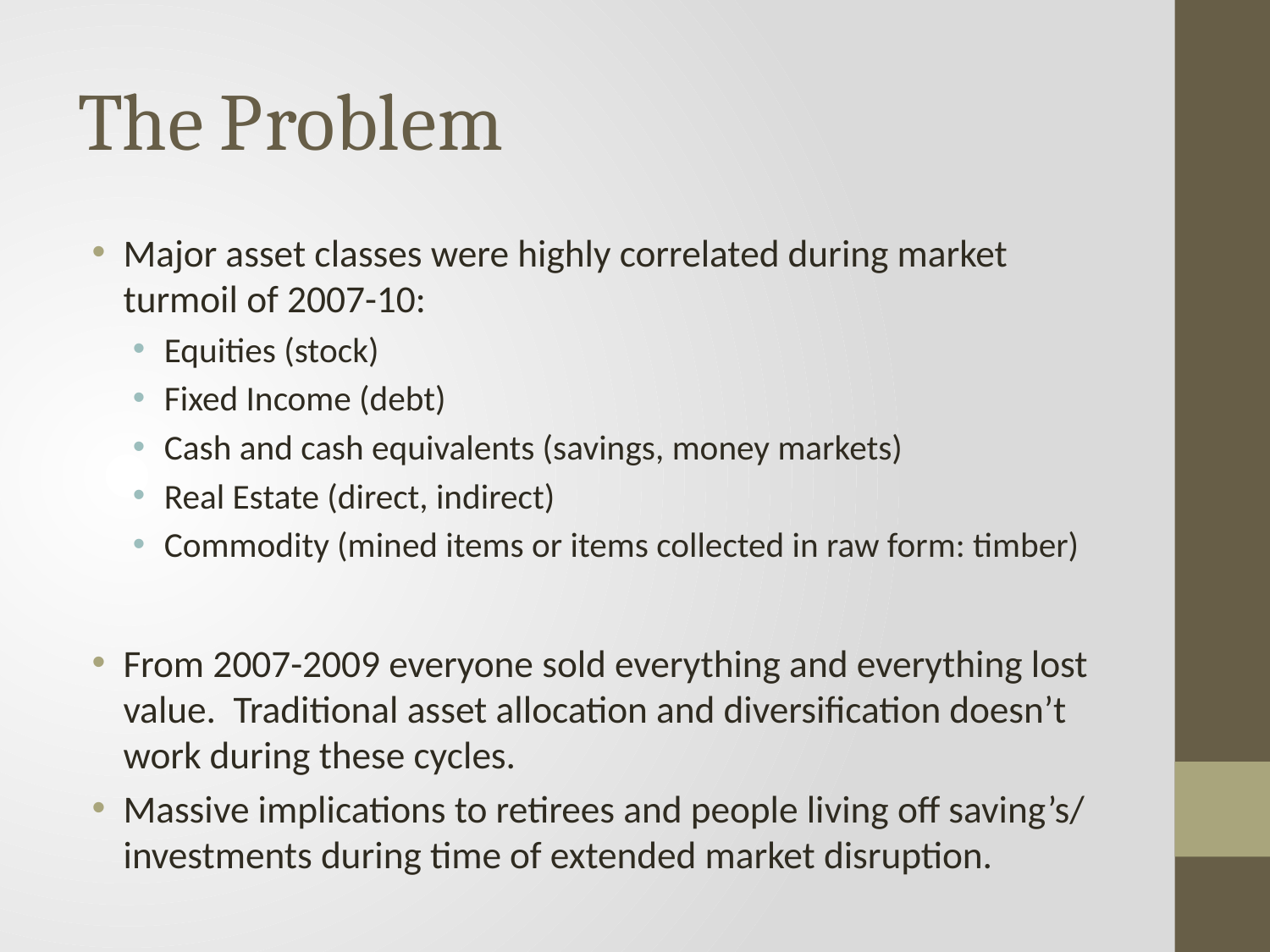

# The Problem
Major asset classes were highly correlated during market turmoil of 2007-10:
Equities (stock)
Fixed Income (debt)
Cash and cash equivalents (savings, money markets)
Real Estate (direct, indirect)
Commodity (mined items or items collected in raw form: timber)

From 2007-2009 everyone sold everything and everything lost value.  Traditional asset allocation and diversification doesn’t work during these cycles.
Massive implications to retirees and people living off saving’s/ investments during time of extended market disruption.